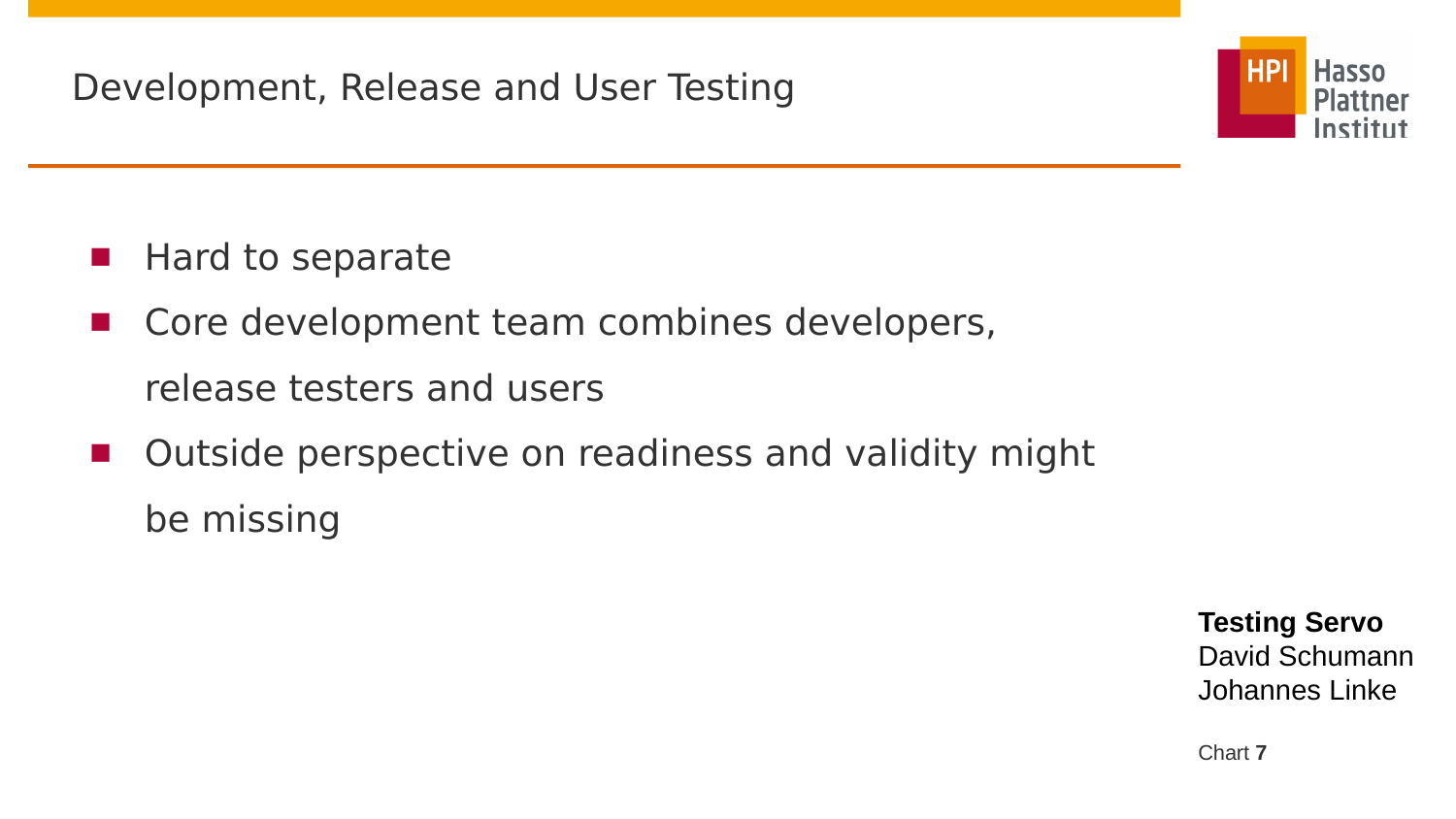

# Development, Release and User Testing
Hard to separate
Core development team combines developers, release testers and users
Outside perspective on readiness and validity might be missing
Testing Servo
David Schumann
Johannes Linke

Chart 7